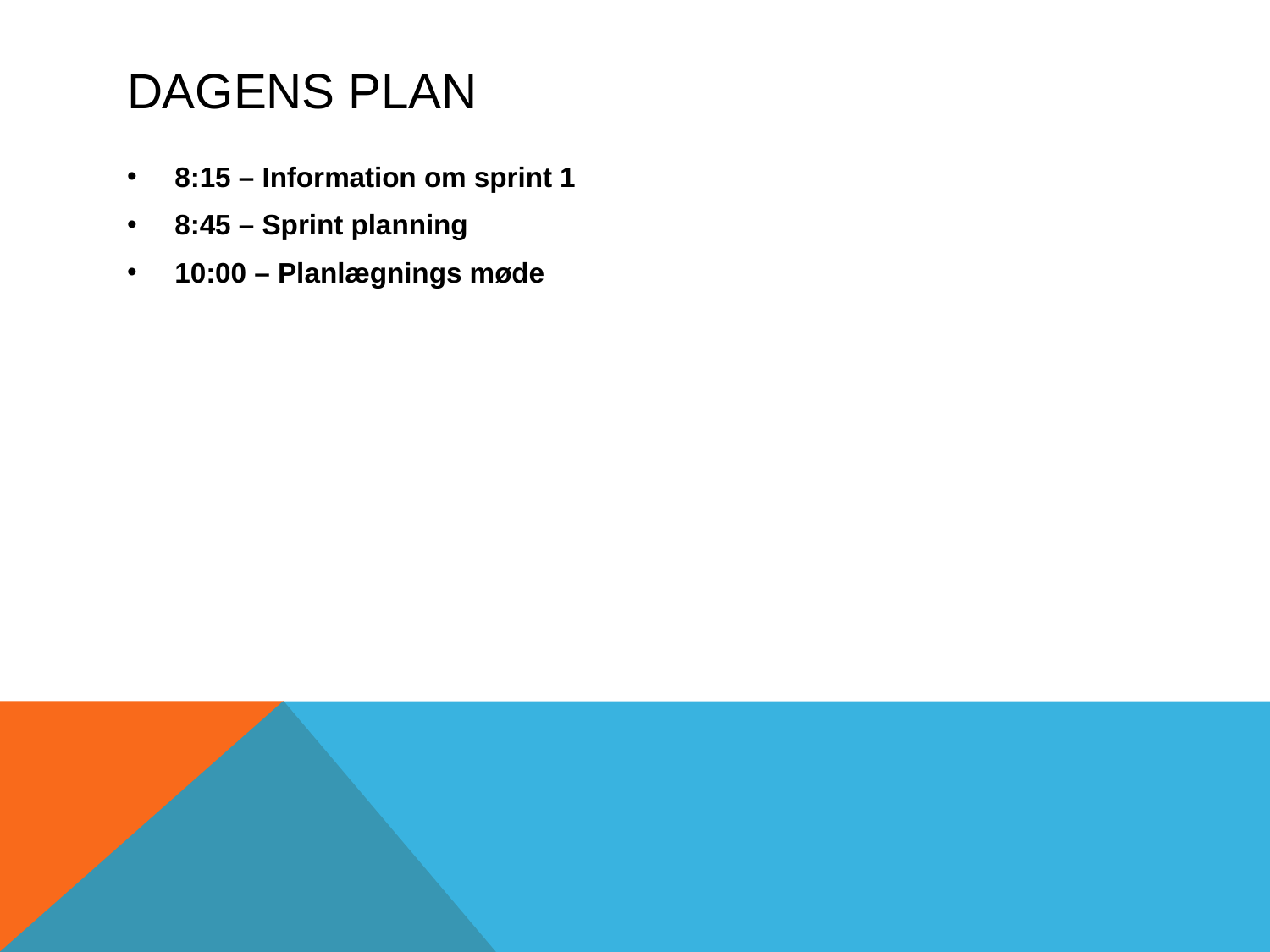

# Dagens plan
8:15 – Information om sprint 1
8:45 – Sprint planning
10:00 – Planlægnings møde